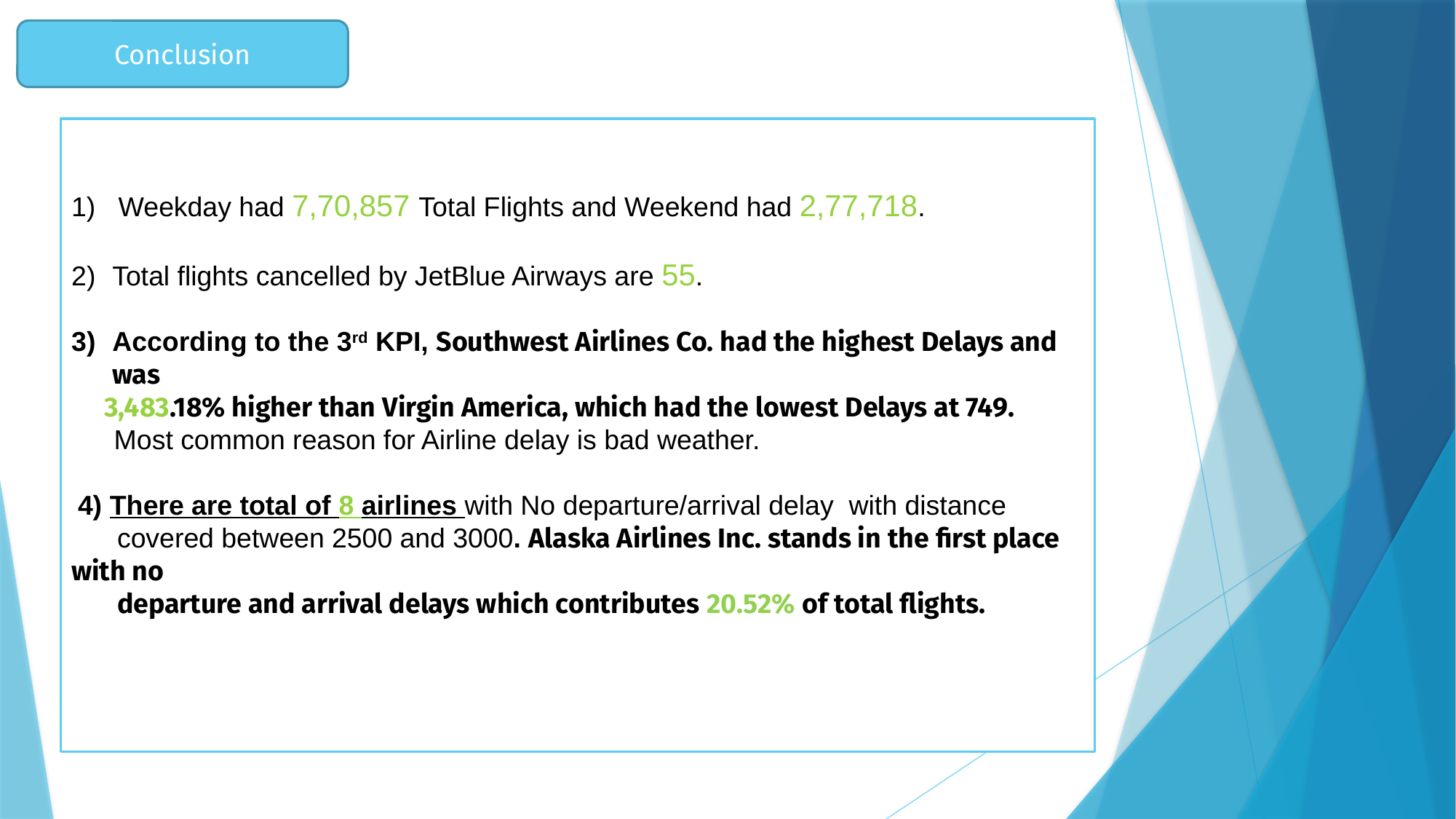

Conclusion
1)   Weekday had 7,70,857 Total Flights and Weekend had 2,77,718.﻿﻿﻿﻿

Total flights cancelled by JetBlue Airways are 55.

According to the 3rd KPI, Southwest Airlines Co. had the highest Delays and was
     3,483.18% higher than Virgin America, which had the lowest Delays at 749.﻿﻿
      ﻿﻿Most common reason for Airline delay is bad weather.

 4) There are total of 8 airlines with No departure/arrival delay  with distance
      covered between 2500 and 3000. Alaska Airlines Inc. stands in the first place with no
      departure and arrival delays which contributes 20.52% of total flights.